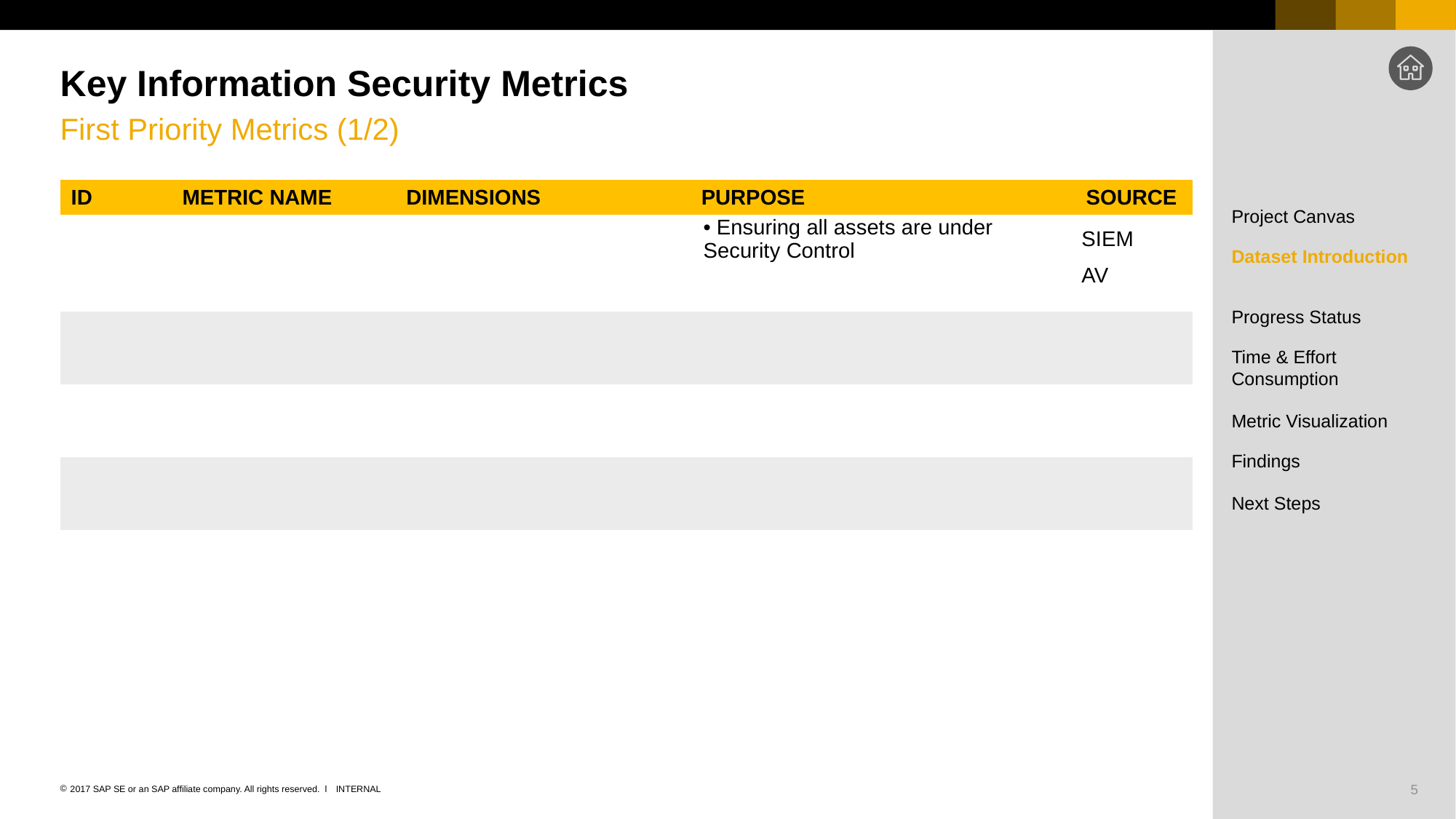

# Key Information Security Metrics
First Priority Metrics (1/2)
| ID | METRIC NAME | DIMENSIONS | PURPOSE | SOURCE |
| --- | --- | --- | --- | --- |
|  |  |  | • Ensuring all assets are under Security Control | SIEM |
|  |  |  |  | AV |
|  |  |  |  |  |
|  |  |  |  |  |
|  |  |  |  |  |
|  |  |  |  |  |
|  |  |  |  |  |
|  |  |  |  |  |
|  |  |  |  |  |
|  |  |  |  |  |
|  |  |  |  |  |
|  |  |  |  |  |
Project Canvas
Dataset Introduction
Progress Status
Time & Effort Consumption
Metric Visualization
Findings
Next Steps